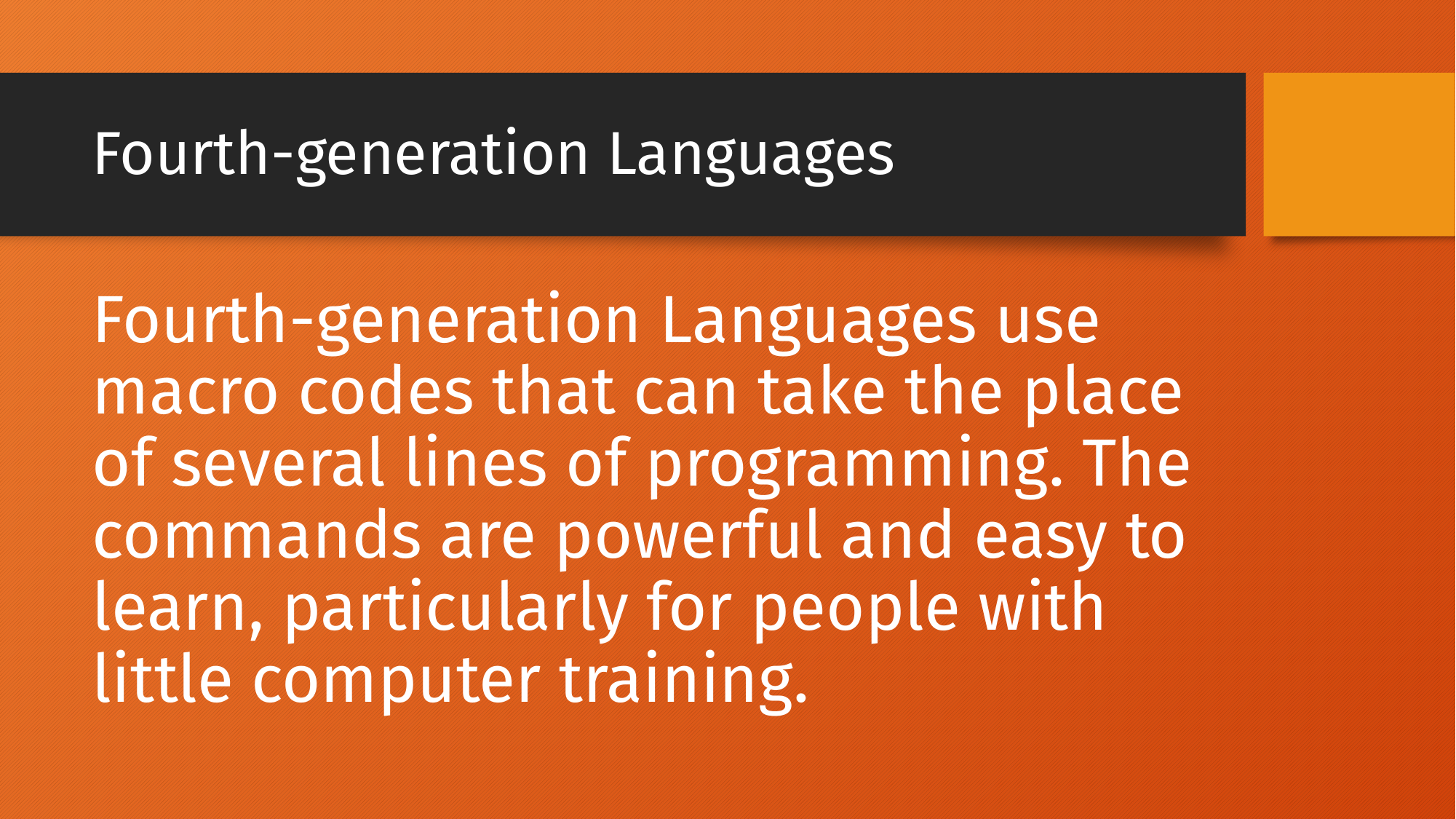

# Fourth-generation Languages
Fourth-generation Languages use macro codes that can take the place of several lines of programming. The commands are powerful and easy to learn, particularly for people with little computer training.